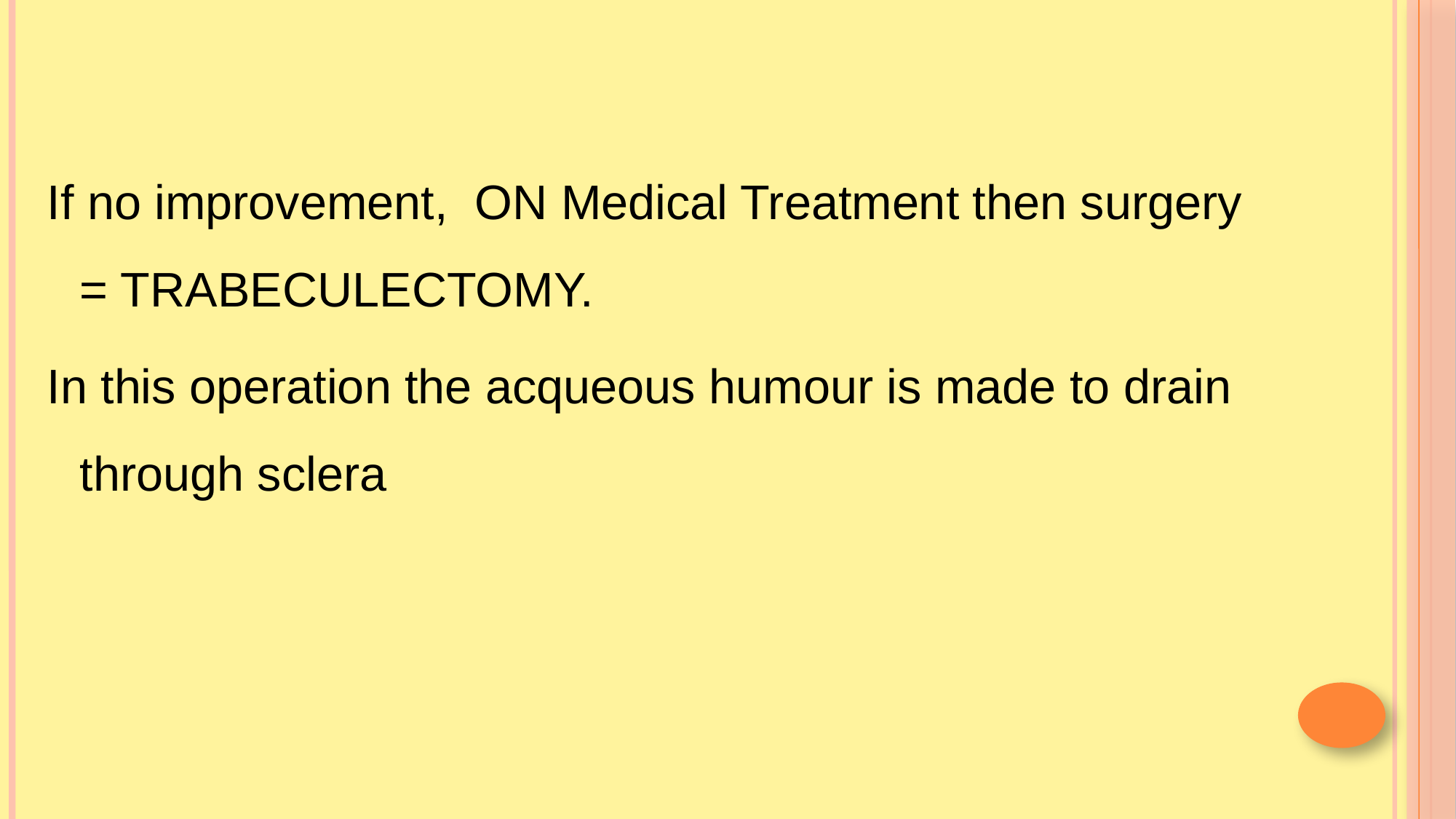

If no improvement,  ON Medical Treatment then surgery = TRABECULECTOMY.
In this operation the acqueous humour is made to drain through sclera